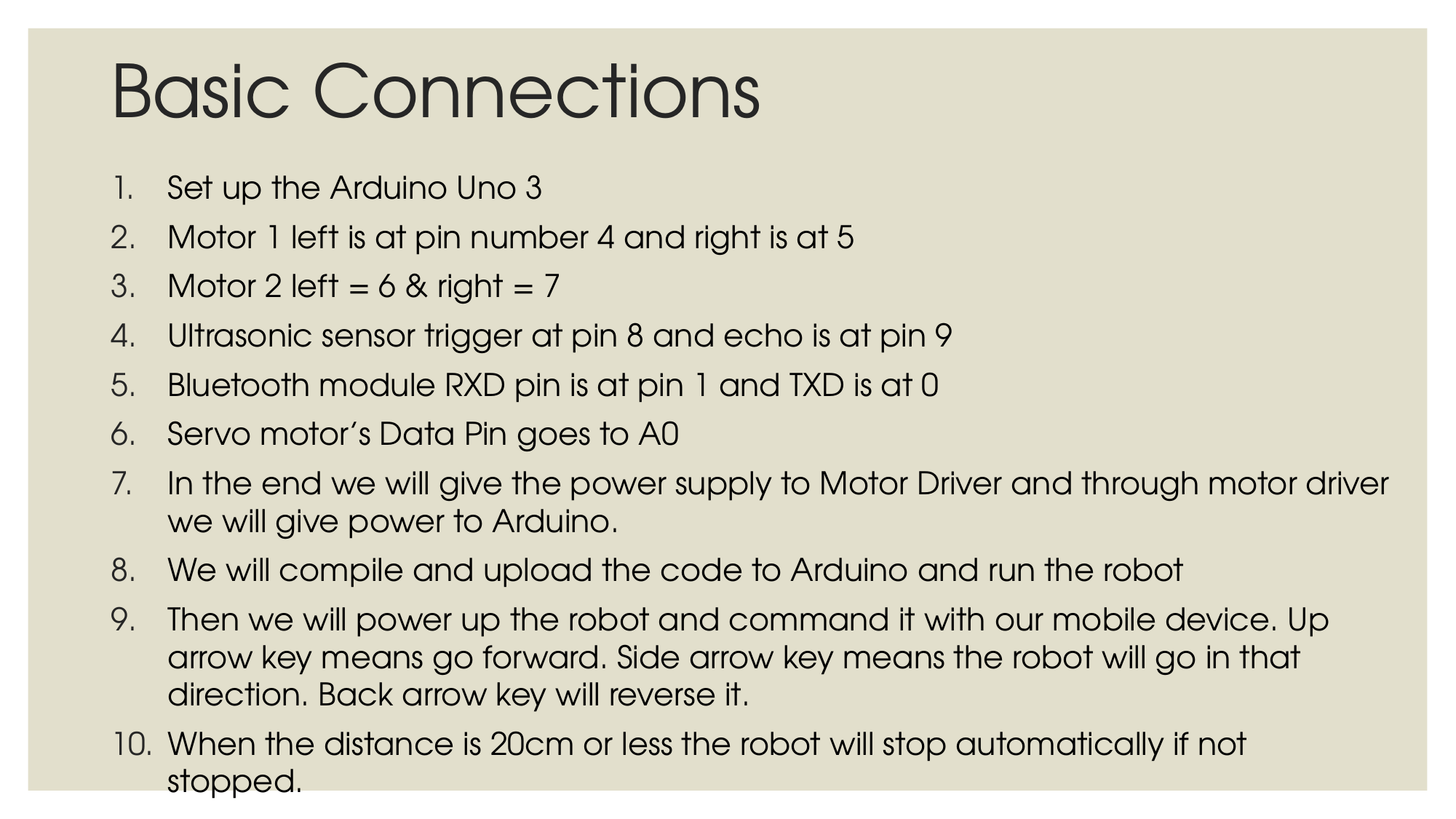

# Basic Connections
Set up the Arduino Uno 3
Motor 1 left is at pin number 4 and right is at 5
Motor 2 left = 6 & right = 7
Ultrasonic sensor trigger at pin 8 and echo is at pin 9
Bluetooth module RXD pin is at pin 1 and TXD is at 0
Servo motor’s Data Pin goes to A0
In the end we will give the power supply to Motor Driver and through motor driver we will give power to Arduino.
We will compile and upload the code to Arduino and run the robot
Then we will power up the robot and command it with our mobile device. Up arrow key means go forward. Side arrow key means the robot will go in that direction. Back arrow key will reverse it.
When the distance is 20cm or less the robot will stop automatically if not stopped.